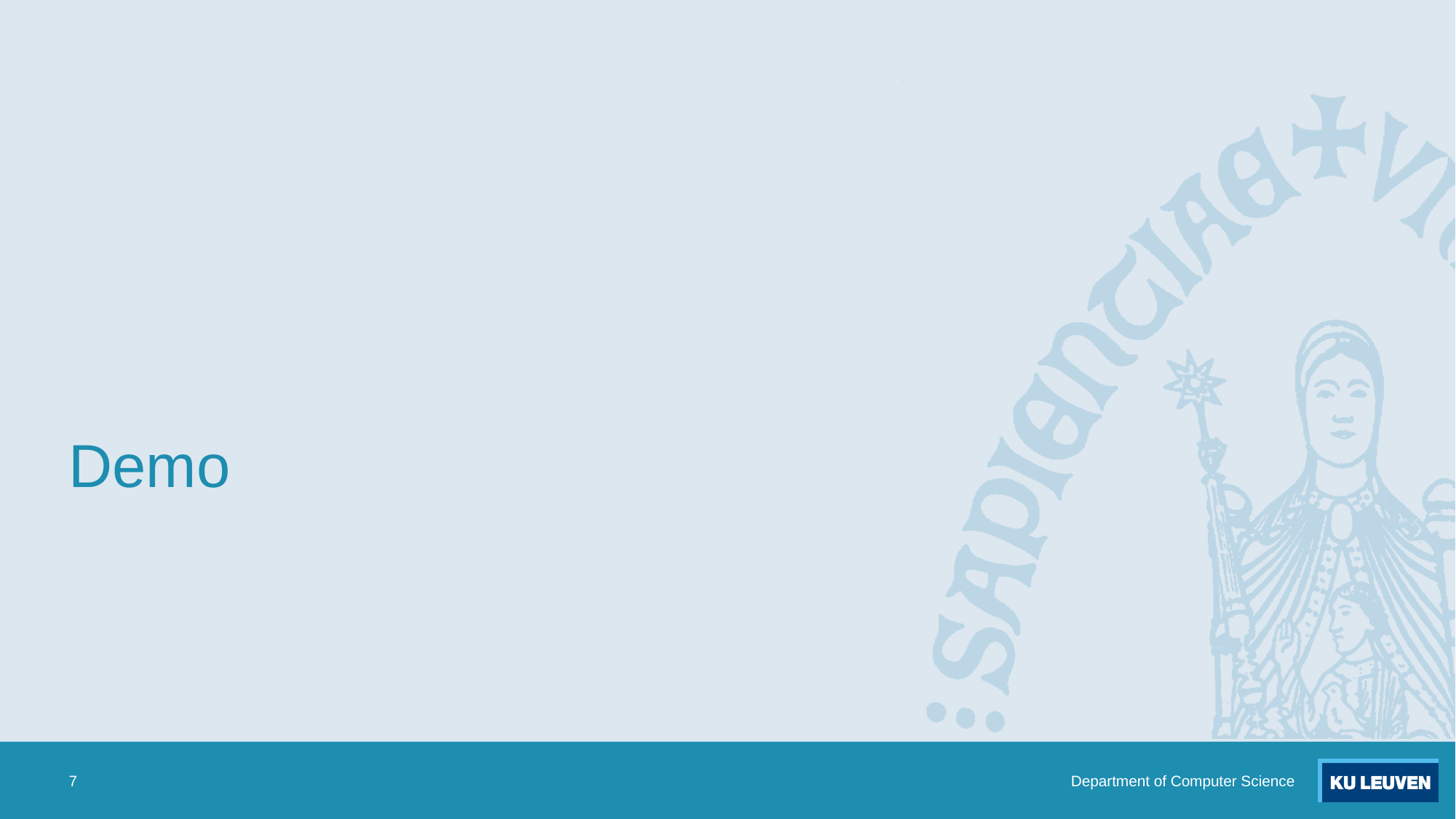

# Demo

7
Department of Computer Science